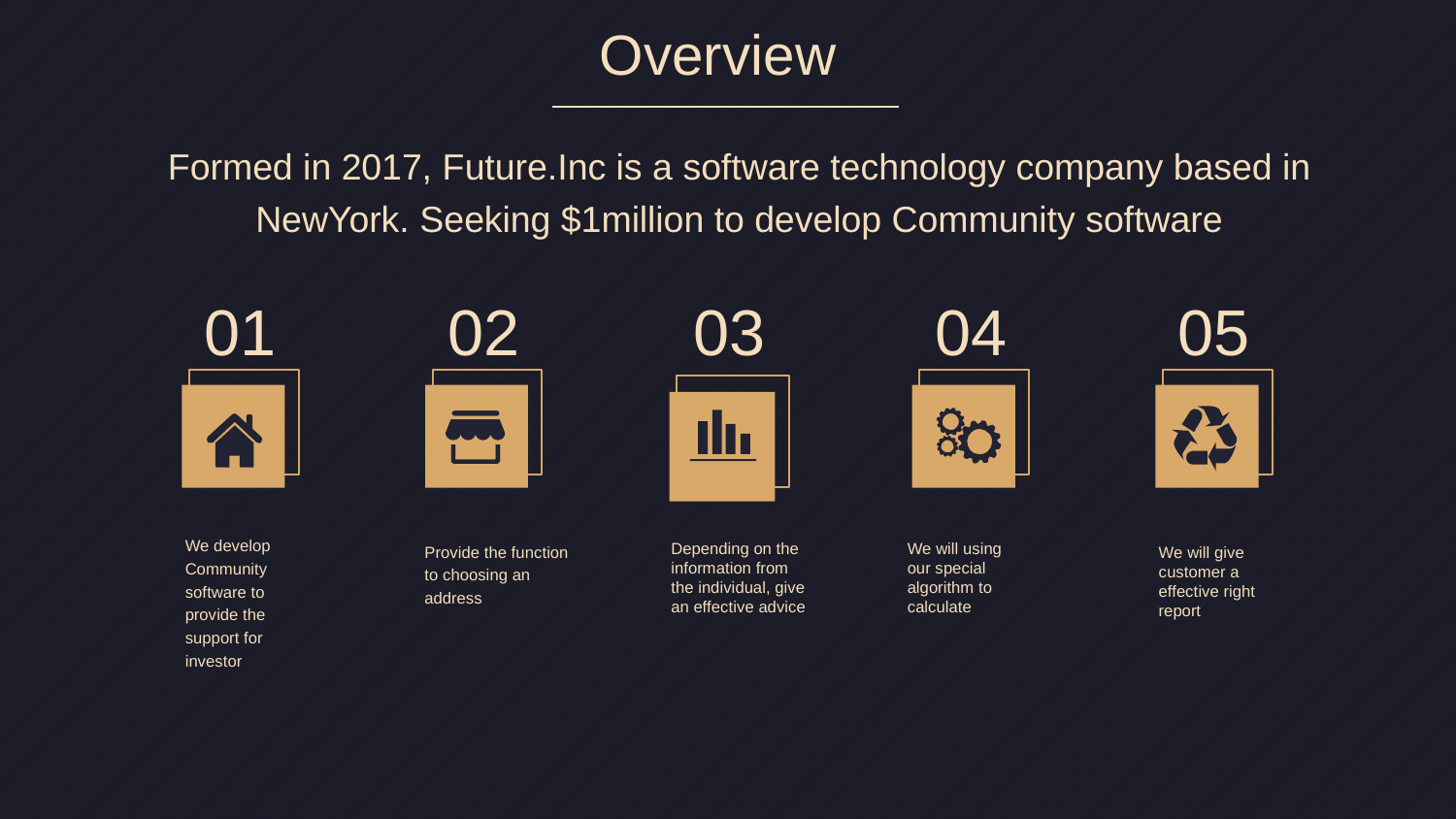

Overview
Formed in 2017, Future.Inc is a software technology company based in NewYork. Seeking $1million to develop Community software
01

We develop Community software to provide the support for investor

02

Provide the function to choosing an address
03

04

05

Depending on the information from the individual, give an effective advice
We will using our special algorithm to calculate
We will give  customer a effective right report